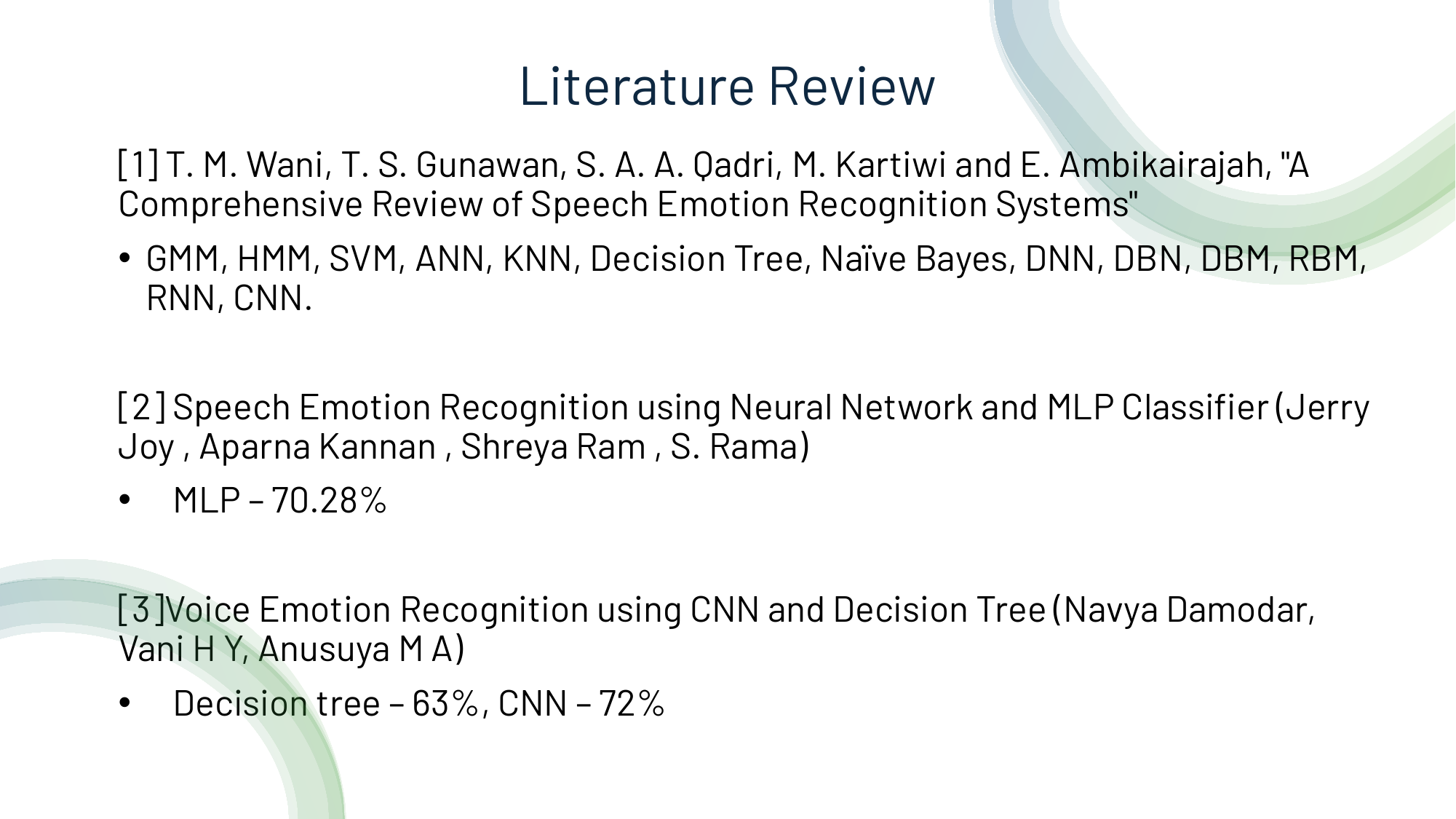

# Literature Review
[1] T. M. Wani, T. S. Gunawan, S. A. A. Qadri, M. Kartiwi and E. Ambikairajah, "A Comprehensive Review of Speech Emotion Recognition Systems"
GMM, HMM, SVM, ANN, KNN, Decision Tree, Naïve Bayes, DNN, DBN, DBM, RBM, RNN, CNN.

[2] Speech Emotion Recognition using Neural Network and MLP Classifier (Jerry Joy , Aparna Kannan , Shreya Ram , S. Rama)
MLP – 70.28%

[3]Voice Emotion Recognition using CNN and Decision Tree (Navya Damodar, Vani H Y, Anusuya M A)
Decision tree – 63%, CNN – 72%